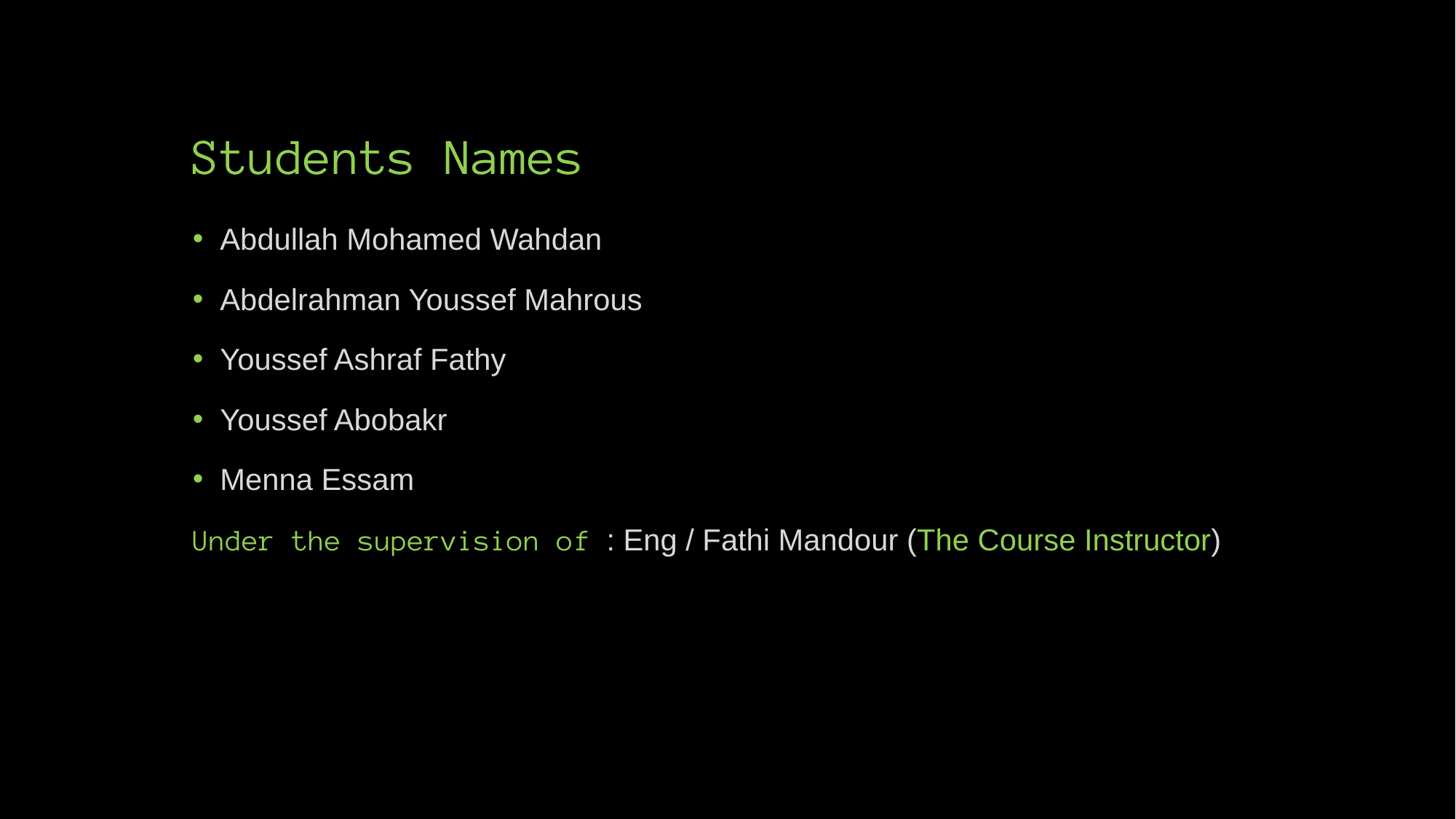

# Students Names
Abdullah Mohamed Wahdan
Abdelrahman Youssef Mahrous
Youssef Ashraf Fathy
Youssef Abobakr
Menna Essam
Under the supervision of : Eng / Fathi Mandour (The Course Instructor)